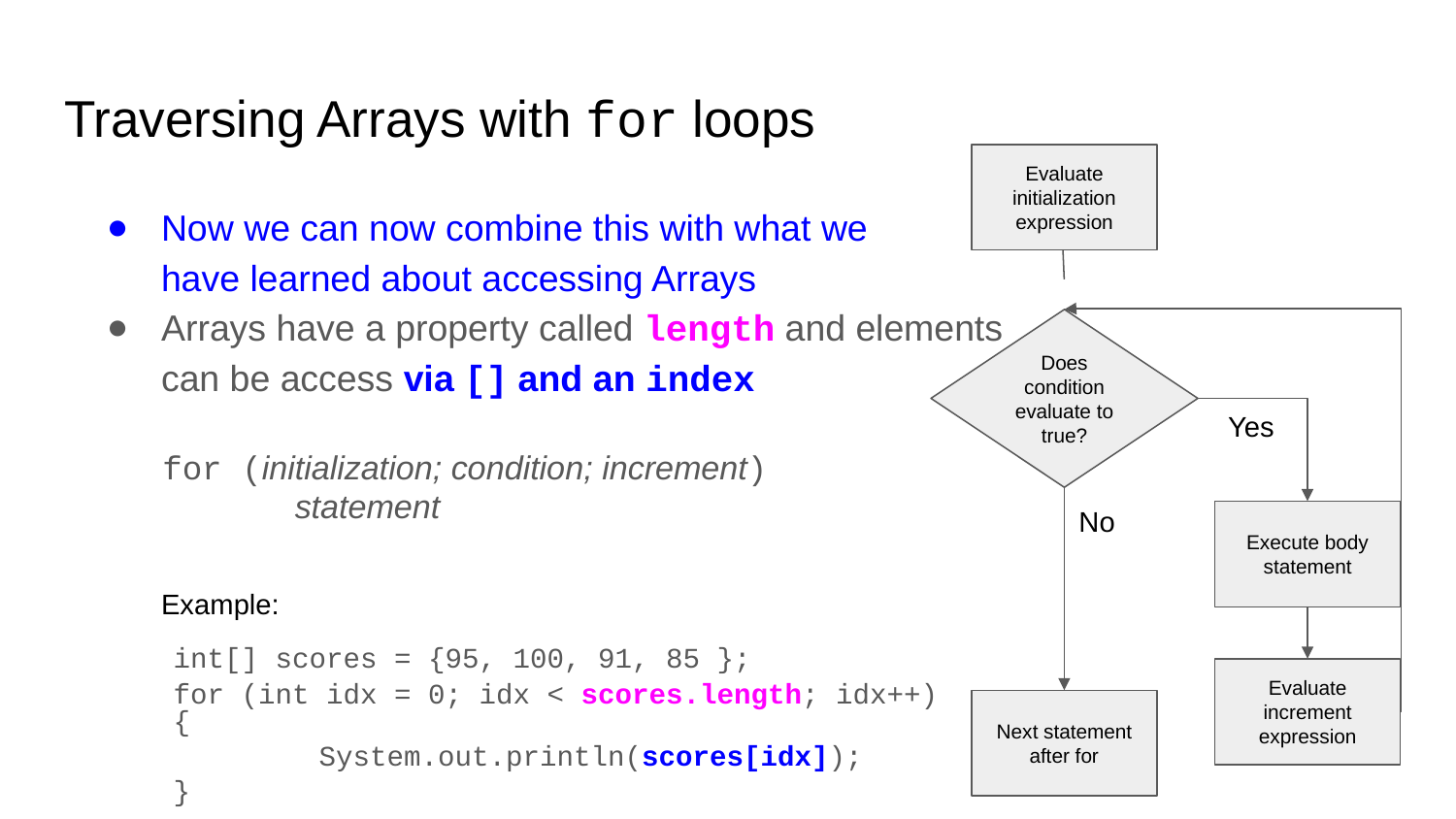

# Traversing Arrays with for loops
Evaluate initialization expression
Now we can now combine this with what we
have learned about accessing Arrays
Arrays have a property called length and elements
can be access via [] and an index
Does condition evaluate to true?
Yes
for (initialization; condition; increment)
	statement
No
Execute body statement
Example:
int[] scores = {95, 100, 91, 85 };
for (int idx = 0; idx < scores.length; idx++) {
	System.out.println(scores[idx]);
}
Evaluate increment expression
Next statement after for